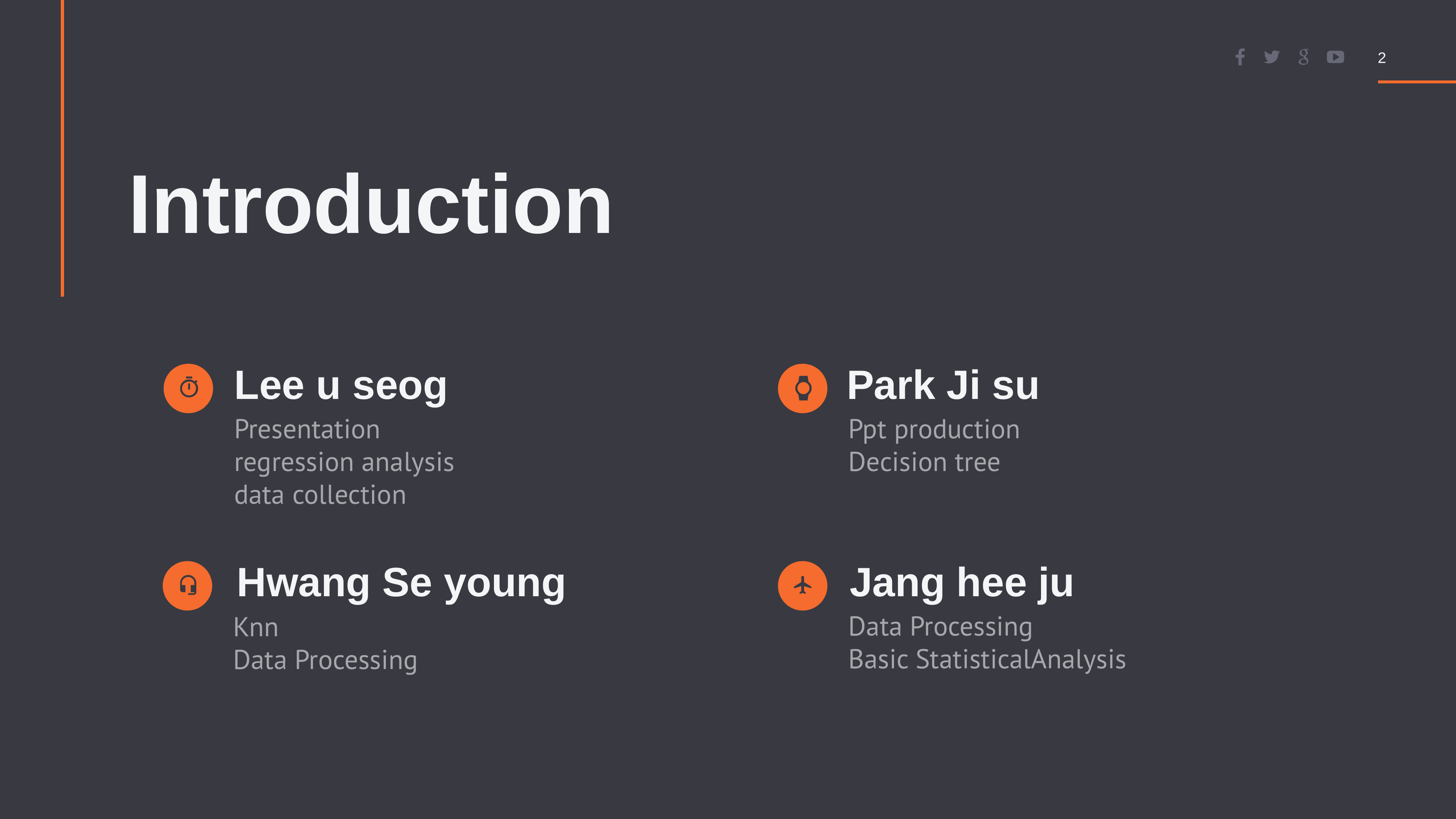

2
Introduction

Lee u seog

Presentation
regression analysis
data collection

Park Ji su

Ppt production
Decision tree

Hwang Se young
Jang hee ju

Data Processing
Basic StatisticalAnalysis
Knn
Data Processing